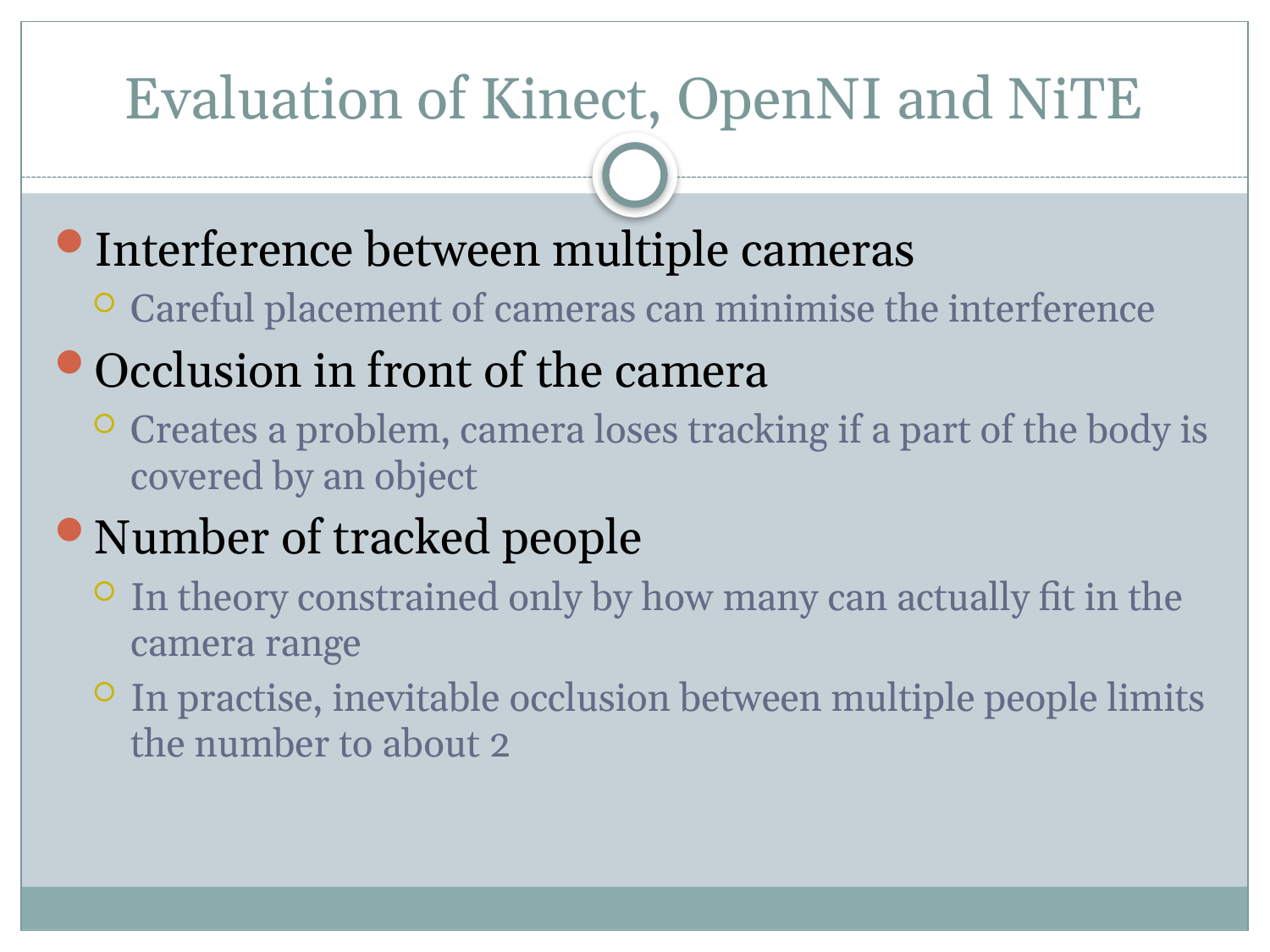

# Evaluation of Kinect, OpenNI and NiTE
Interference between multiple cameras
Careful placement of cameras can minimise the interference
Occlusion in front of the camera
Creates a problem, camera loses tracking if a part of the body is covered by an object
Number of tracked people
In theory constrained only by how many can actually fit in the camera range
In practise, inevitable occlusion between multiple people limits the number to about 2